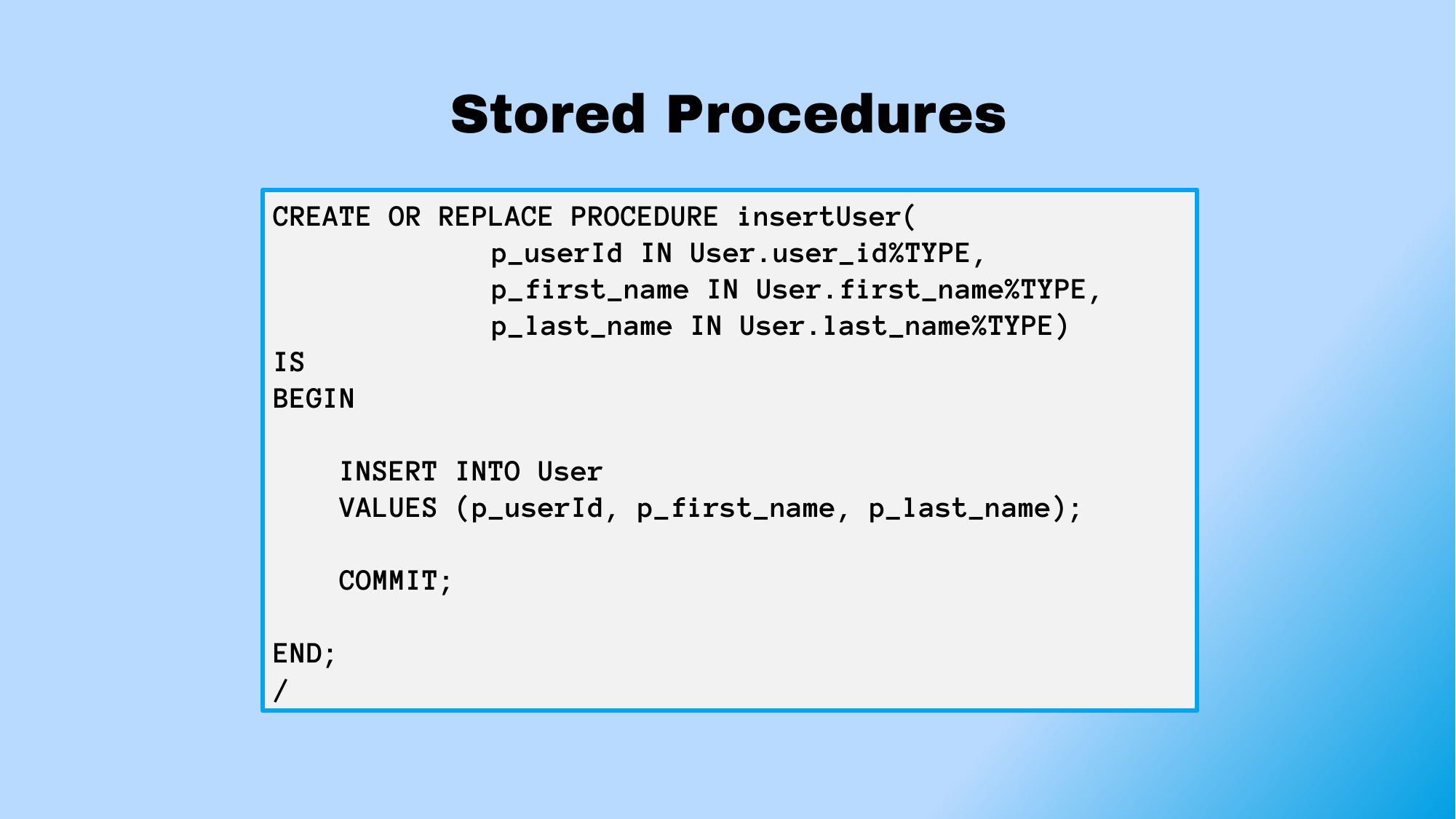

# Stored Procedures
CREATE OR REPLACE PROCEDURE insertUser(
		p_userId IN User.user_id%TYPE,
		p_first_name IN User.first_name%TYPE,
		p_last_name IN User.last_name%TYPE)
IS
BEGIN
    INSERT INTO User
    VALUES (p_userId, p_first_name, p_last_name);
    COMMIT;
END;
/